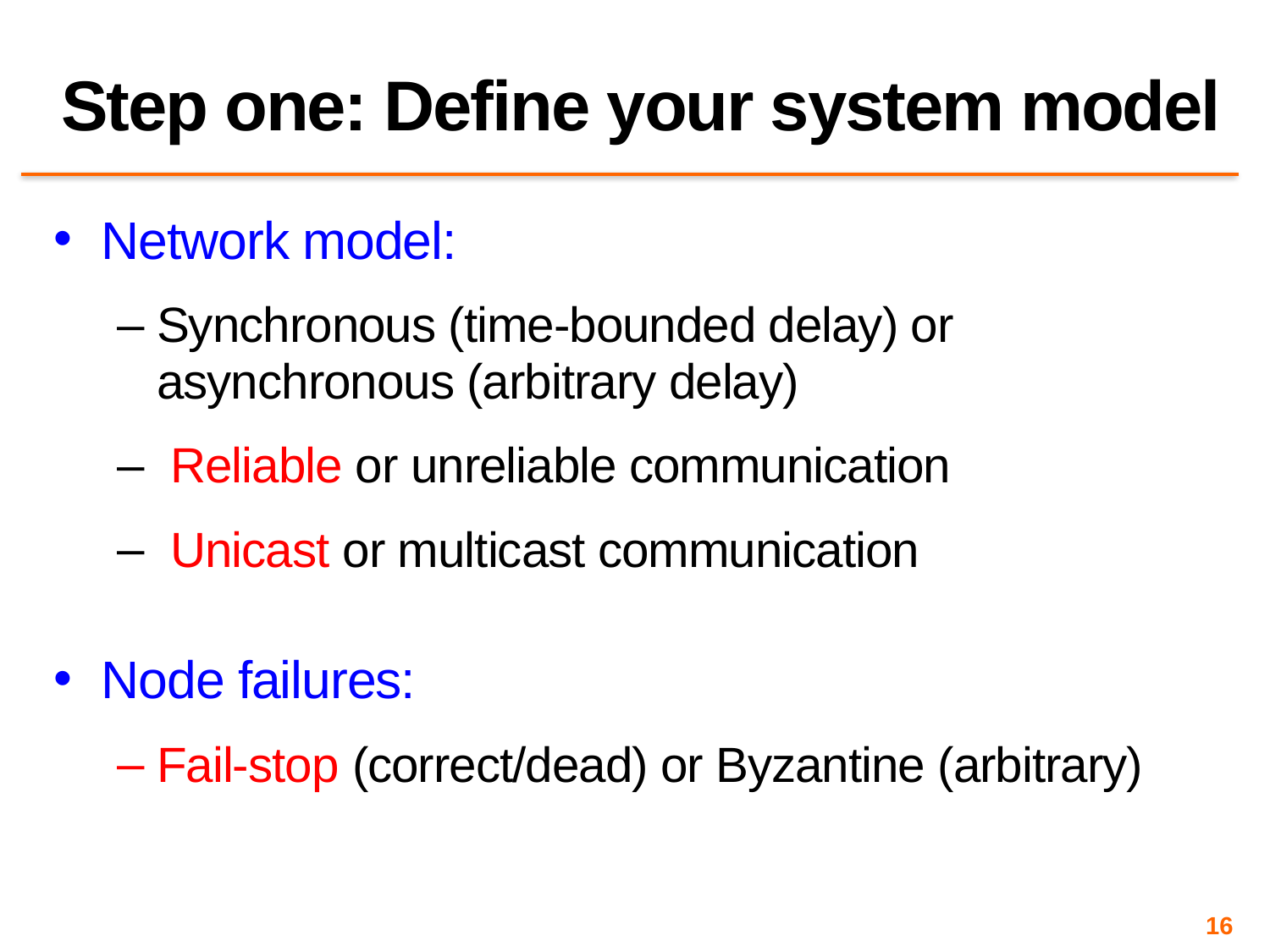

# Step one: Define your system model
Network model:
Synchronous (time-bounded delay) or  asynchronous (arbitrary delay)
 Reliable or unreliable communication
 Unicast or multicast communication
Node failures:
Fail-stop (correct/dead) or Byzantine (arbitrary)

16